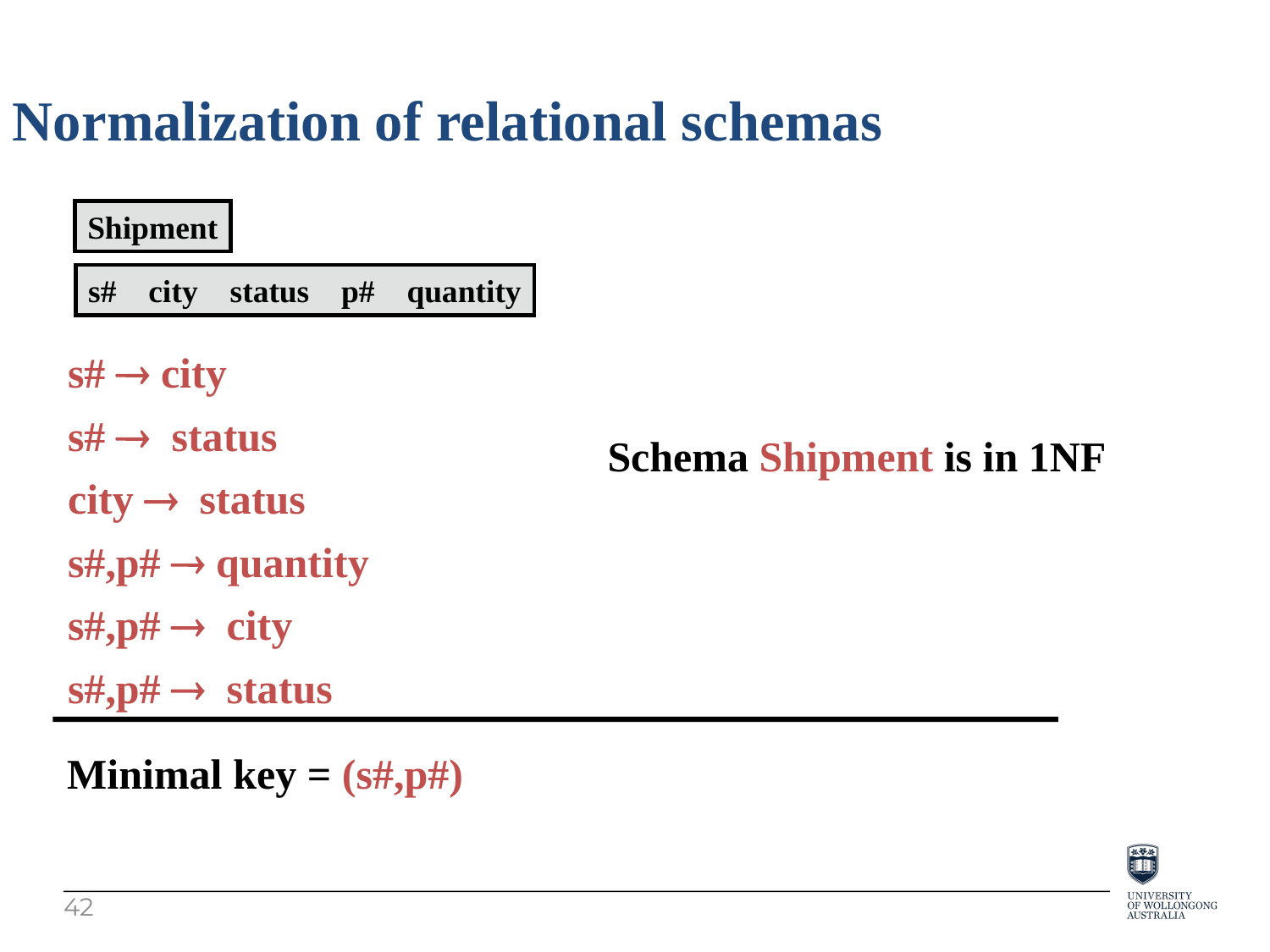

Normalization of relational schemas
Shipment
s#    city    status    p#    quantity
s# → city
s# →  status
Schema Shipment is in 1NF
city →  status
s#,p# → quantity
s#,p# →  city
s#,p# →  status

Minimal key = (s#,p#)
42